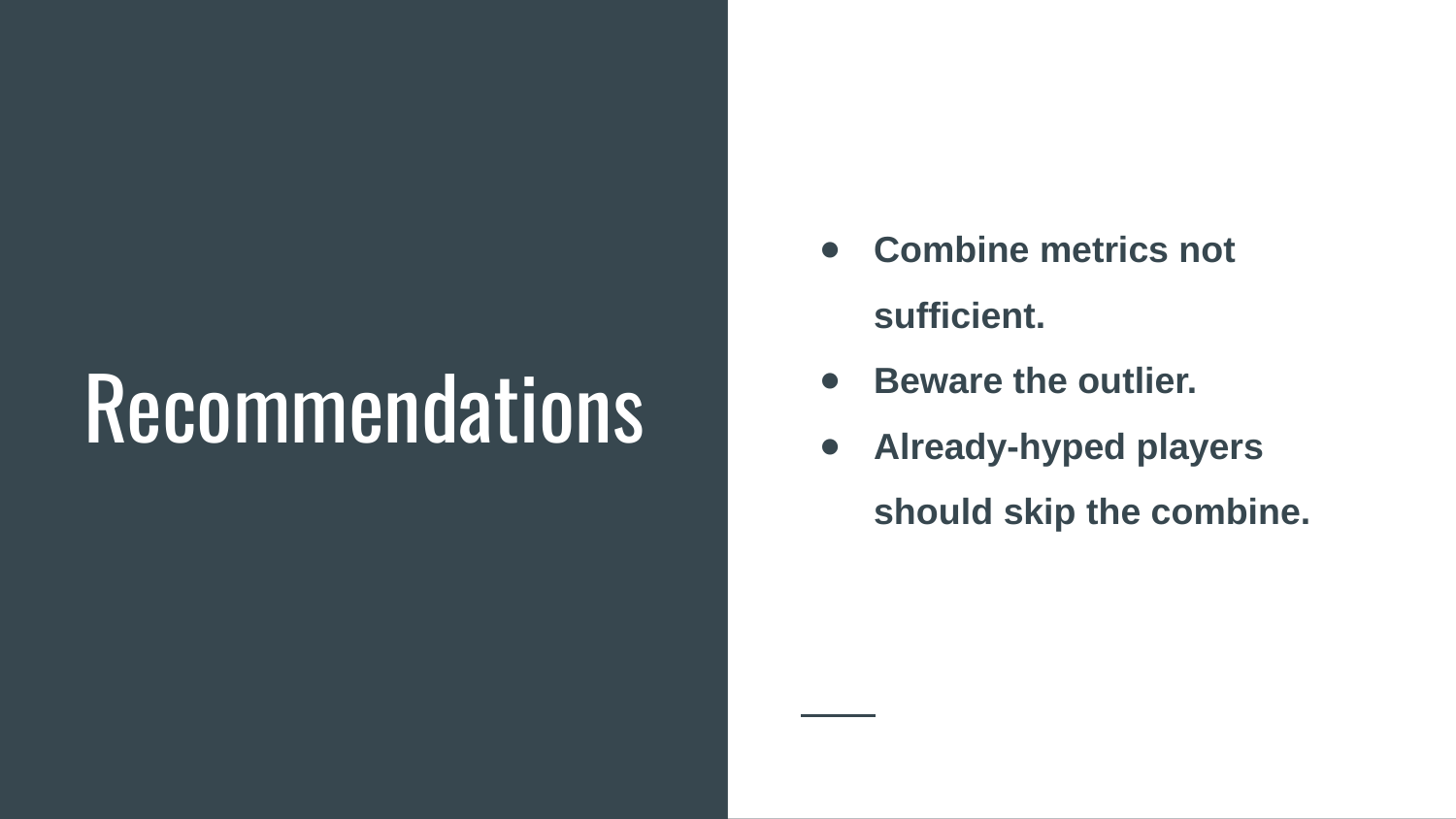

Combine metrics not sufficient.
Beware the outlier.
Already-hyped players should skip the combine.

# Recommendations